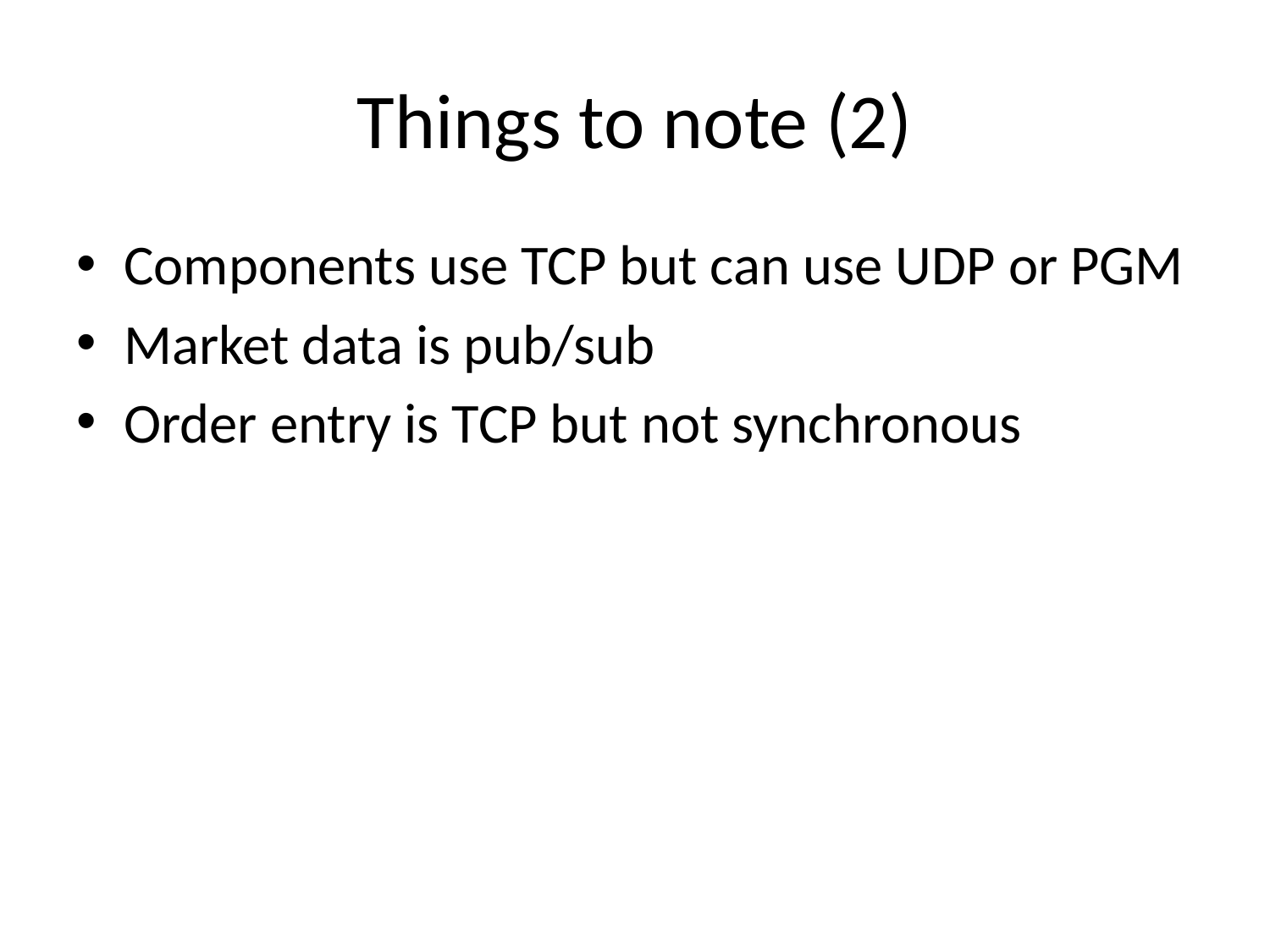

# Things to note (2)
Components use TCP but can use UDP or PGM
Market data is pub/sub
Order entry is TCP but not synchronous